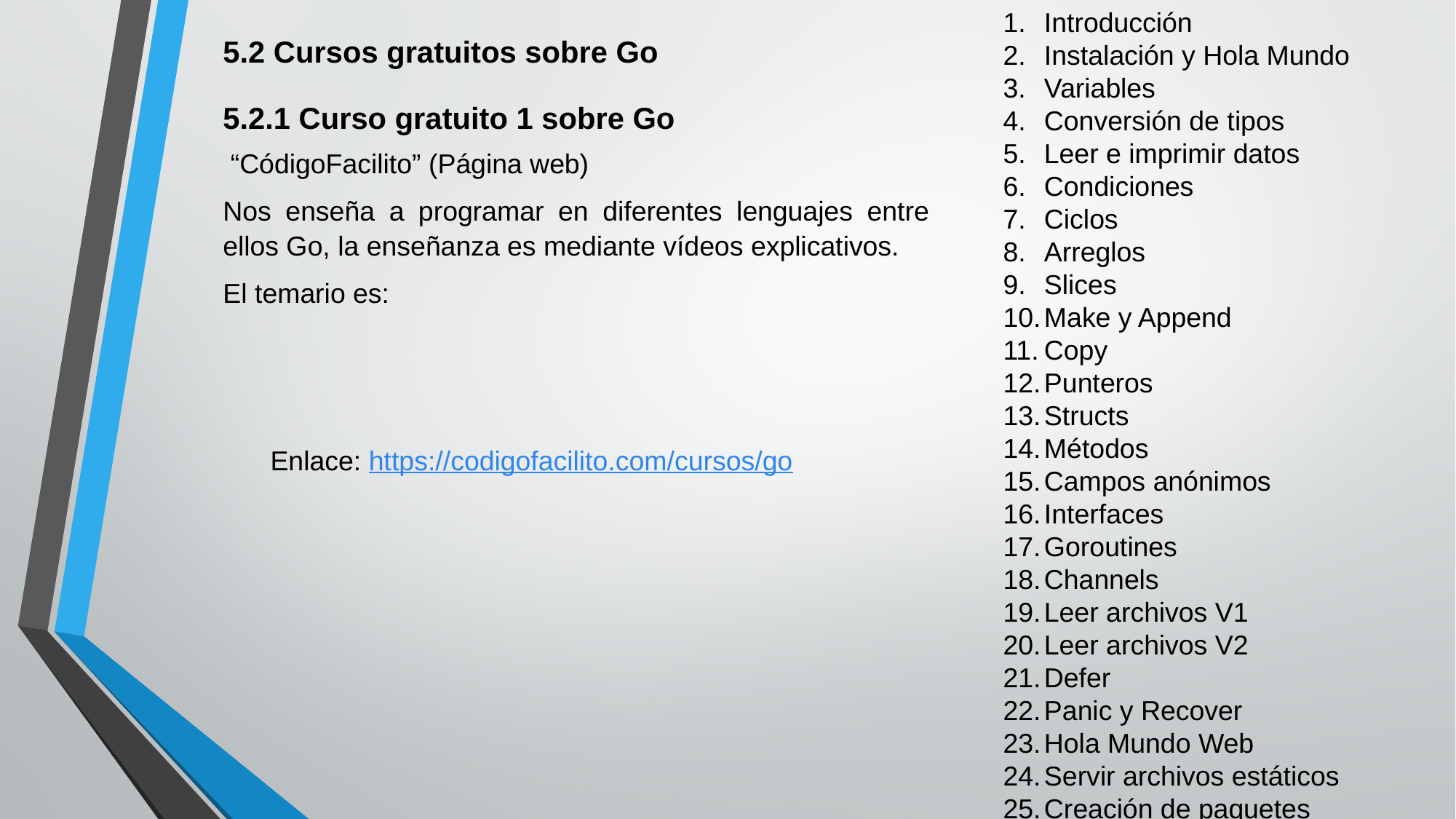

Introducción
Instalación y Hola Mundo
Variables
Conversión de tipos
Leer e imprimir datos
Condiciones
Ciclos
Arreglos
Slices
Make y Append
Copy
Punteros
Structs
Métodos
Campos anónimos
Interfaces
Goroutines
Channels
Leer archivos V1
Leer archivos V2
Defer
Panic y Recover
Hola Mundo Web
Servir archivos estáticos
Creación de paquetes
5.2 Cursos gratuitos sobre Go
5.2.1 Curso gratuito 1 sobre Go
 “CódigoFacilito” (Página web)
Nos enseña a programar en diferentes lenguajes entre ellos Go, la enseñanza es mediante vídeos explicativos.
El temario es:
Enlace: https://codigofacilito.com/cursos/go